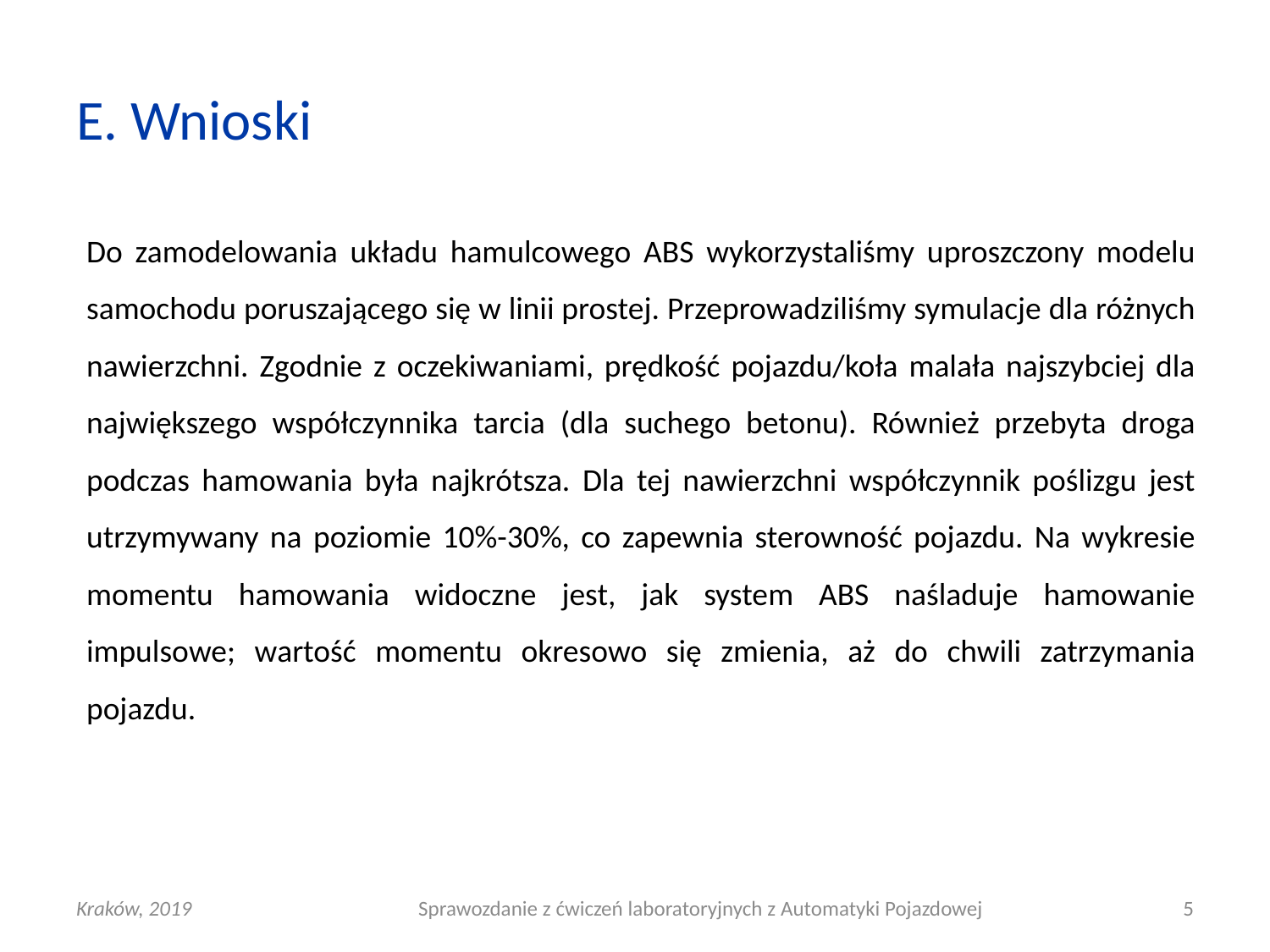

# E. Wnioski

Do zamodelowania układu hamulcowego ABS wykorzystaliśmy uproszczony modelu samochodu poruszającego się w linii prostej. Przeprowadziliśmy symulacje dla różnych nawierzchni. Zgodnie z oczekiwaniami, prędkość pojazdu/koła malała najszybciej dla największego współczynnika tarcia (dla suchego betonu). Również przebyta droga podczas hamowania była najkrótsza. Dla tej nawierzchni współczynnik poślizgu jest utrzymywany na poziomie 10%-30%, co zapewnia sterowność pojazdu. Na wykresie momentu hamowania widoczne jest, jak system ABS naśladuje hamowanie impulsowe; wartość momentu okresowo się zmienia, aż do chwili zatrzymania pojazdu.
Kraków, 2019
Sprawozdanie z ćwiczeń laboratoryjnych z Automatyki Pojazdowej
5